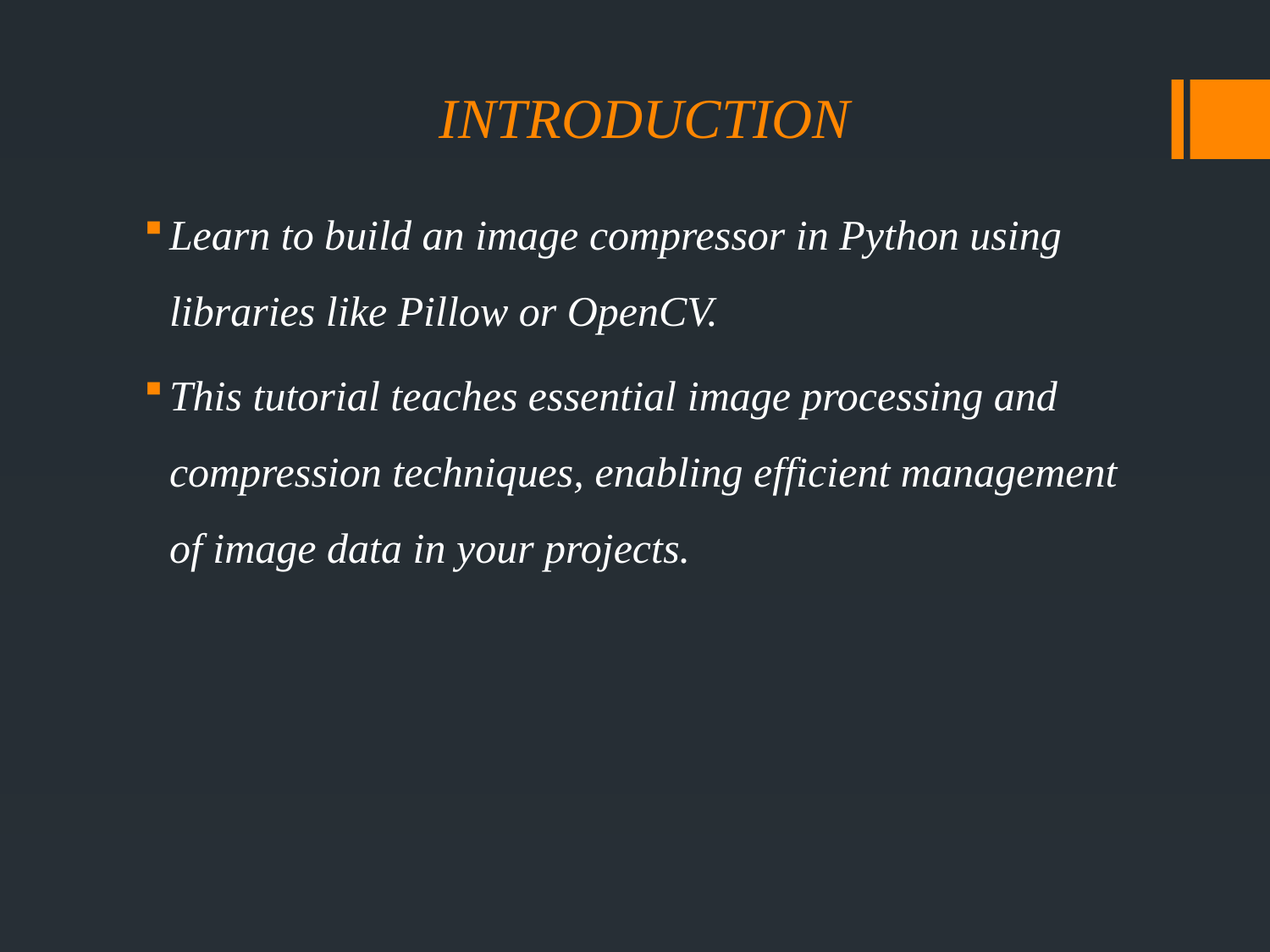

# INTRODUCTION
Learn to build an image compressor in Python using libraries like Pillow or OpenCV.
This tutorial teaches essential image processing and compression techniques, enabling efficient management of image data in your projects.